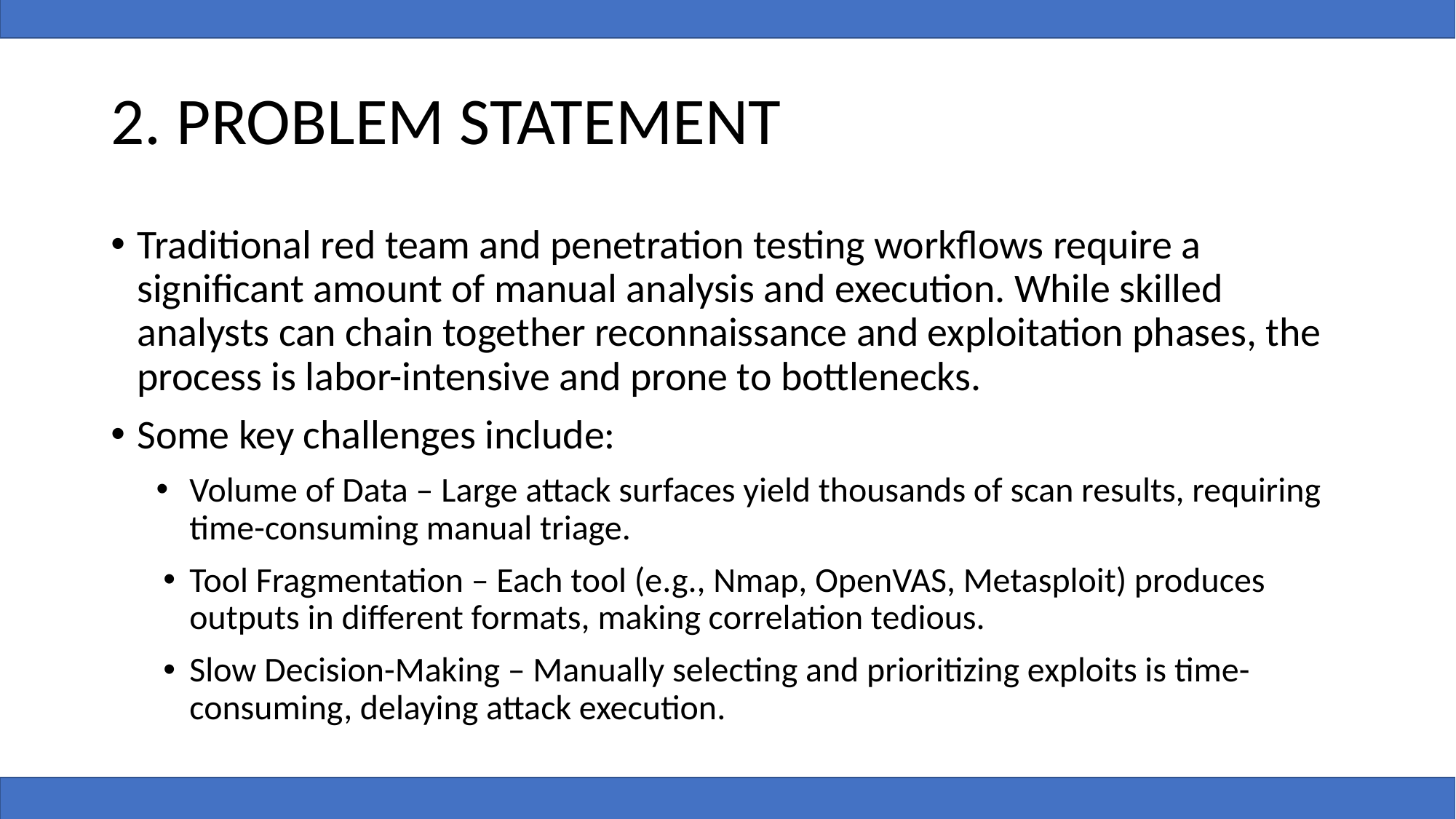

# 2. PROBLEM STATEMENT
Traditional red team and penetration testing workflows require a significant amount of manual analysis and execution. While skilled analysts can chain together reconnaissance and exploitation phases, the process is labor-intensive and prone to bottlenecks.
Some key challenges include:
Volume of Data – Large attack surfaces yield thousands of scan results, requiring time-consuming manual triage.
Tool Fragmentation – Each tool (e.g., Nmap, OpenVAS, Metasploit) produces outputs in different formats, making correlation tedious.
Slow Decision-Making – Manually selecting and prioritizing exploits is time-consuming, delaying attack execution.